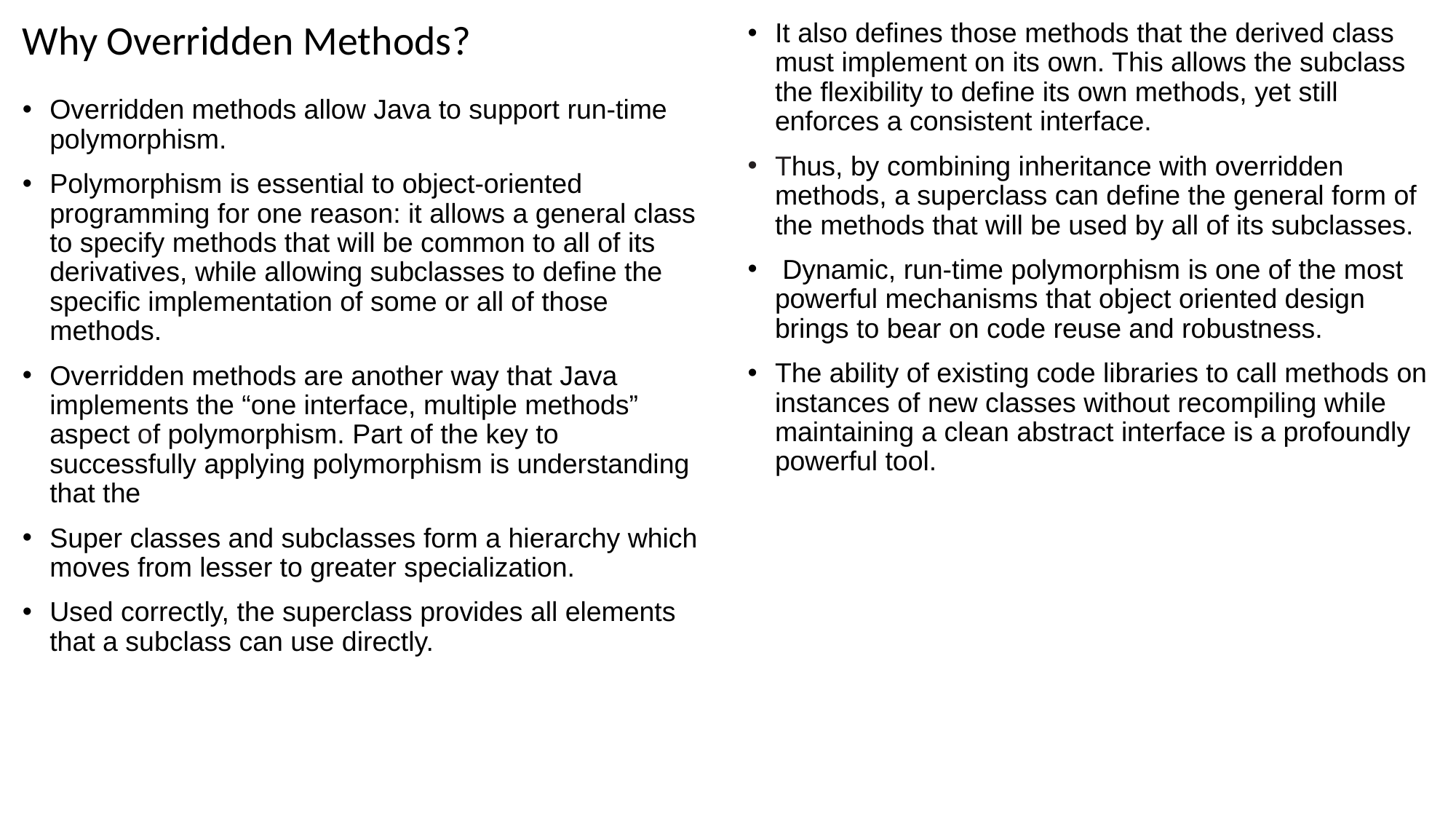

# Why Overridden Methods?
It also defines those methods that the derived class must implement on its own. This allows the subclass the flexibility to define its own methods, yet still enforces a consistent interface.
Thus, by combining inheritance with overridden methods, a superclass can define the general form of the methods that will be used by all of its subclasses.
 Dynamic, run-time polymorphism is one of the most powerful mechanisms that object oriented design brings to bear on code reuse and robustness.
The ability of existing code libraries to call methods on instances of new classes without recompiling while maintaining a clean abstract interface is a profoundly powerful tool.

Overridden methods allow Java to support run-time polymorphism.
Polymorphism is essential to object-oriented programming for one reason: it allows a general class to specify methods that will be common to all of its derivatives, while allowing subclasses to define the specific implementation of some or all of those methods.
Overridden methods are another way that Java implements the “one interface, multiple methods” aspect of polymorphism. Part of the key to successfully applying polymorphism is understanding that the
Super classes and subclasses form a hierarchy which moves from lesser to greater specialization.
Used correctly, the superclass provides all elements that a subclass can use directly.